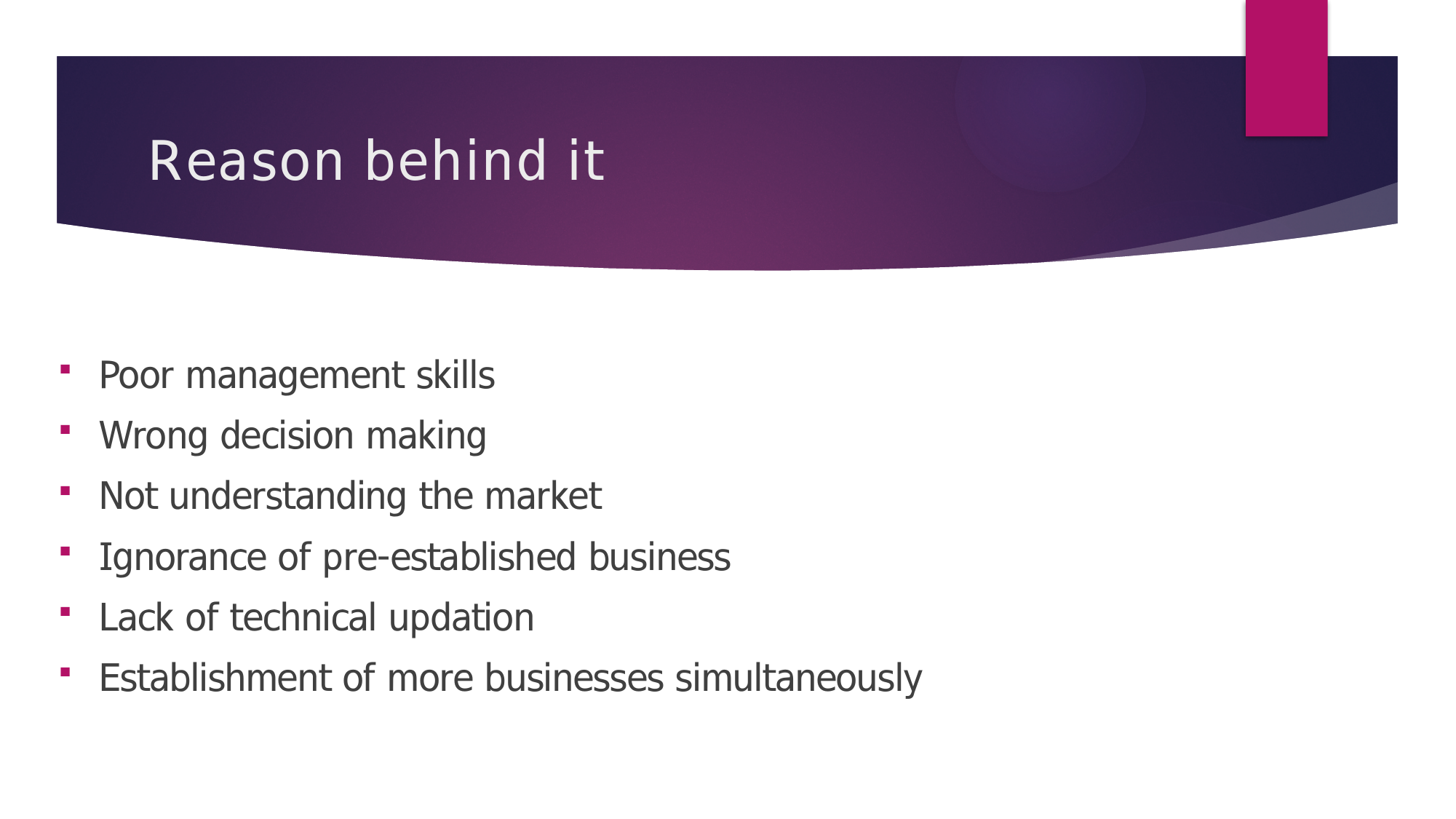

# Reason behind it
Poor management skills
Wrong decision making
Not understanding the market
Ignorance of pre-established business
Lack of technical updation
Establishment of more businesses simultaneously